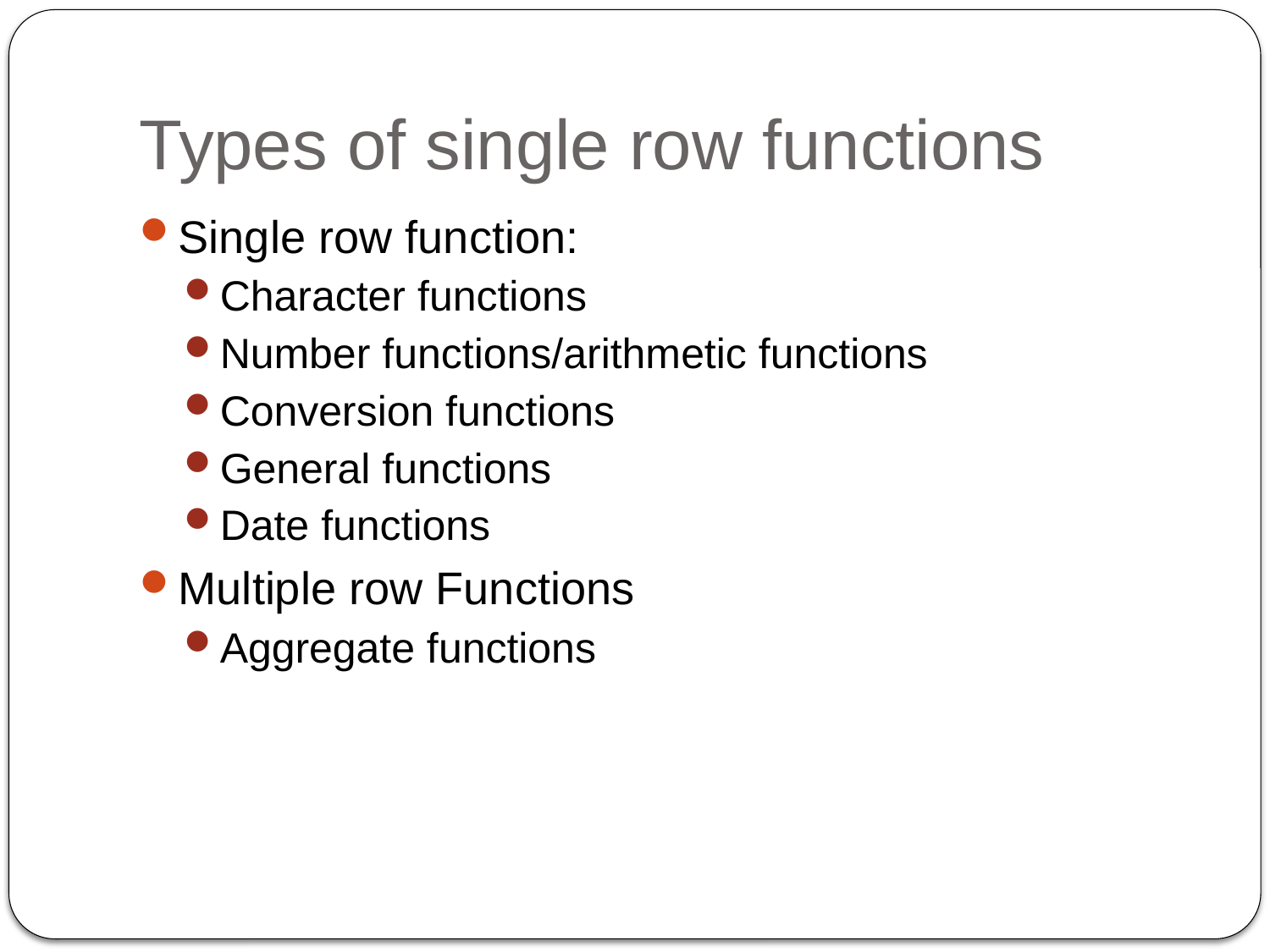

# Types of single row functions
Single row function:
Character functions
Number functions/arithmetic functions
Conversion functions
General functions
Date functions
Multiple row Functions
Aggregate functions